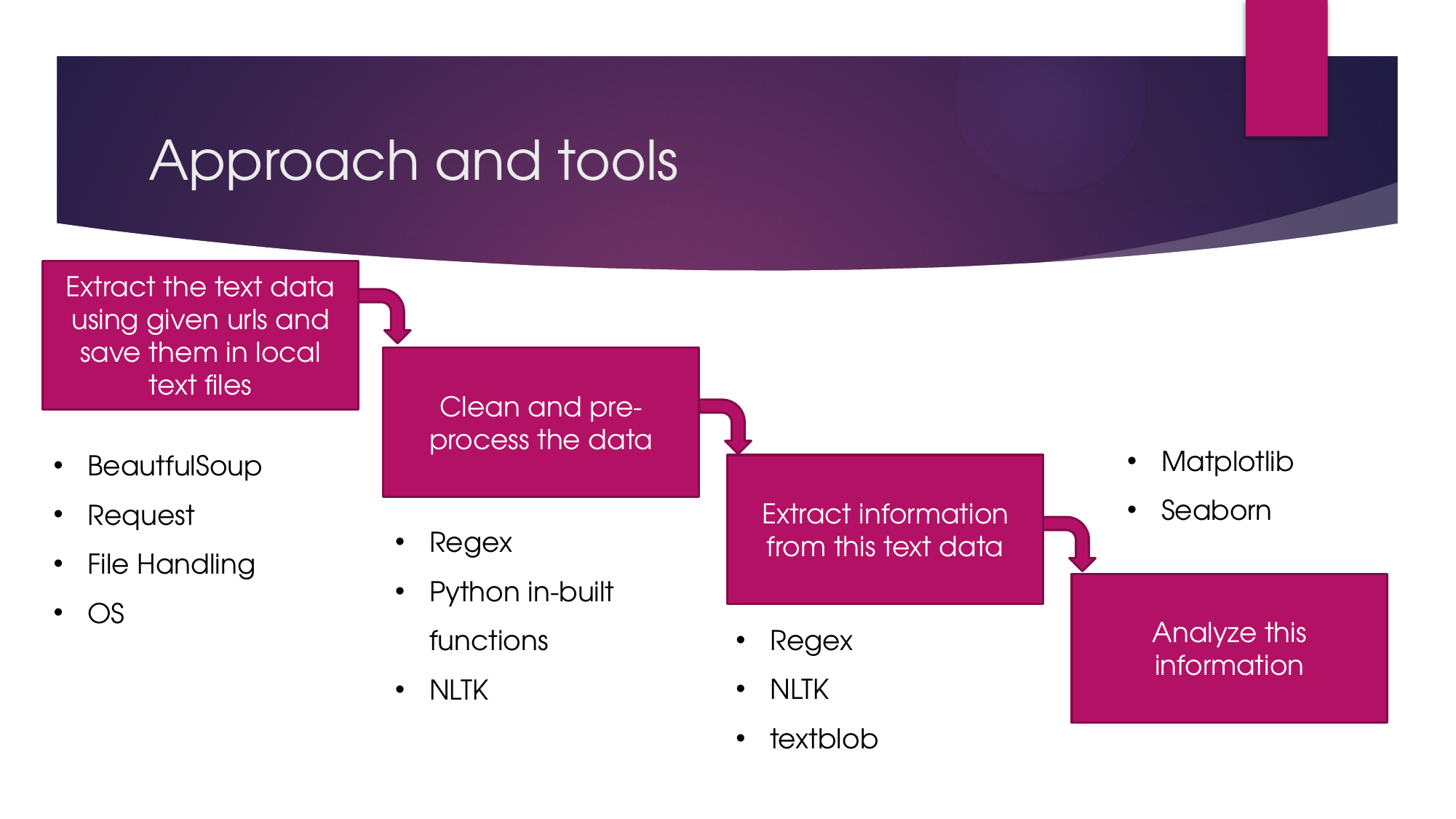

# Approach and tools
Extract the text data using given urls and save them in local text files

Clean and pre-process the data

Matplotlib
Seaborn
BeautfulSoup
Request
File Handling
OS
Extract information from this text data
Regex
Python in-built functions
NLTK

Analyze this information
Regex
NLTK
textblob